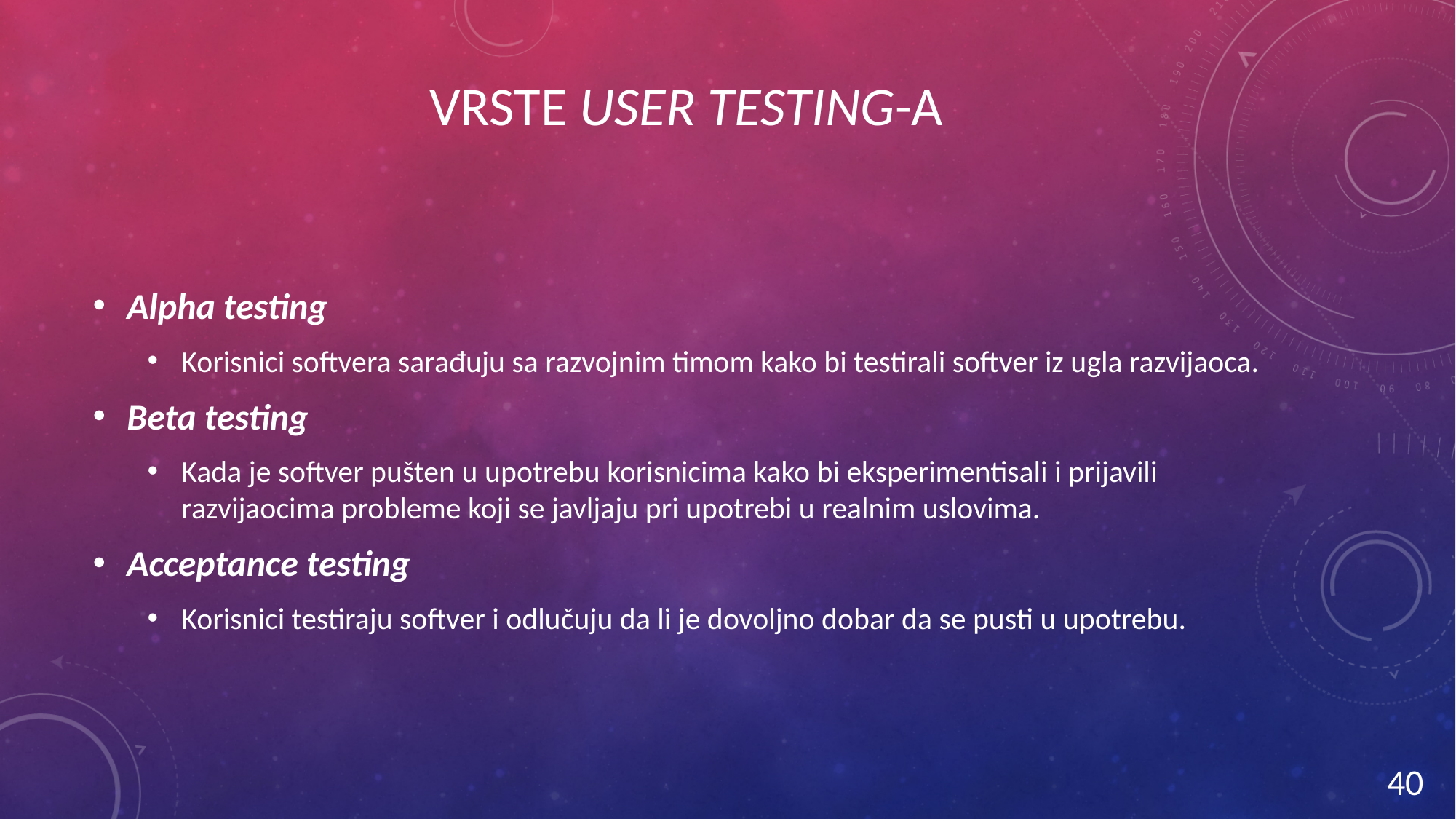

# Vrste user testing-a
Alpha testing
Korisnici softvera sarađuju sa razvojnim timom kako bi testirali softver iz ugla razvijaoca.
Beta testing
Kada je softver pušten u upotrebu korisnicima kako bi eksperimentisali i prijavili razvijaocima probleme koji se javljaju pri upotrebi u realnim uslovima.
Acceptance testing
Korisnici testiraju softver i odlučuju da li je dovoljno dobar da se pusti u upotrebu.
40